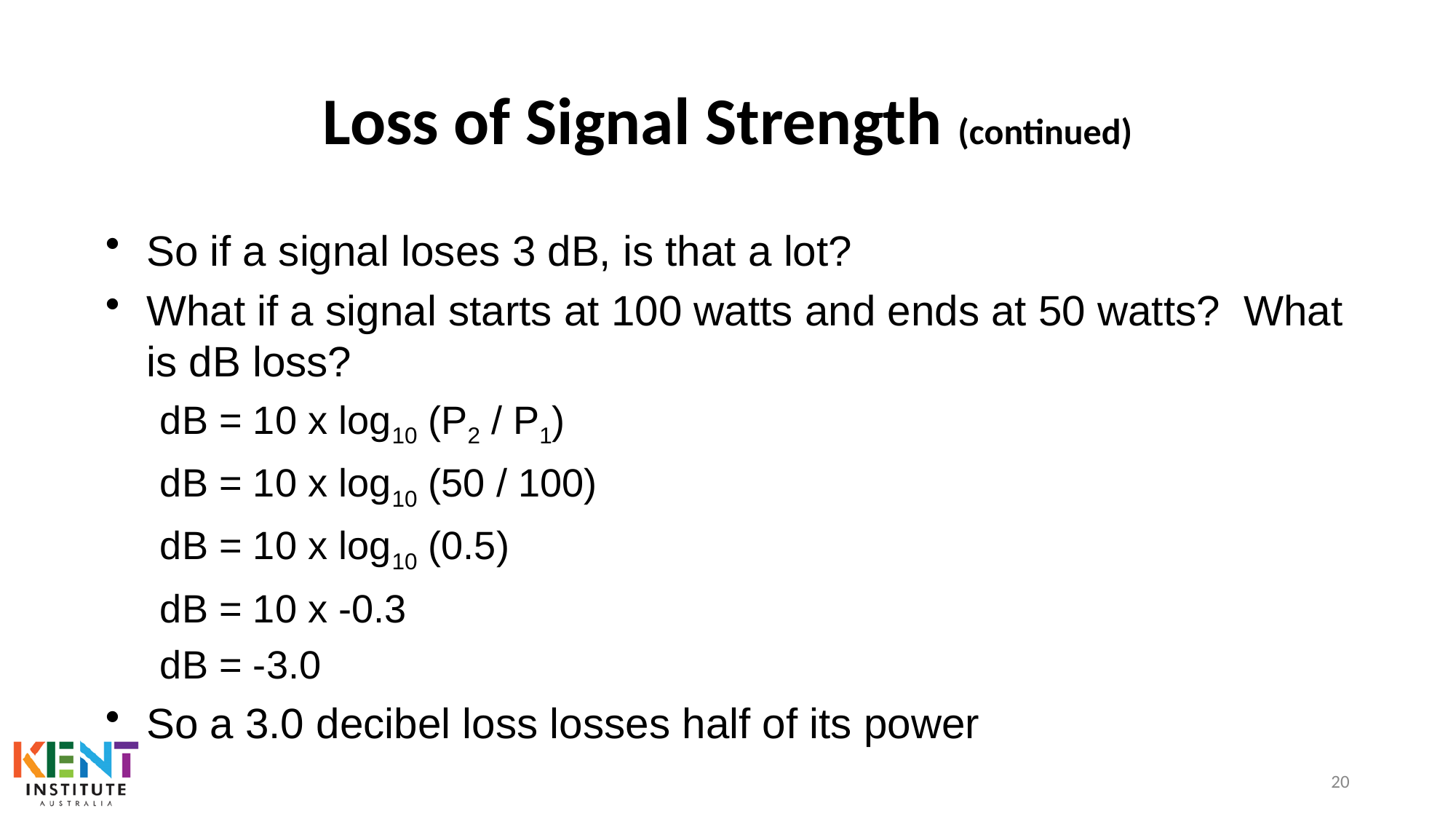

# Loss of Signal Strength (continued)
So if a signal loses 3 dB, is that a lot?
What if a signal starts at 100 watts and ends at 50 watts?  What is dB loss?
dB = 10 x log10 (P2 / P1)
dB = 10 x log10 (50 / 100)
dB = 10 x log10 (0.5)
dB = 10 x -0.3
dB = -3.0
So a 3.0 decibel loss losses half of its power
20